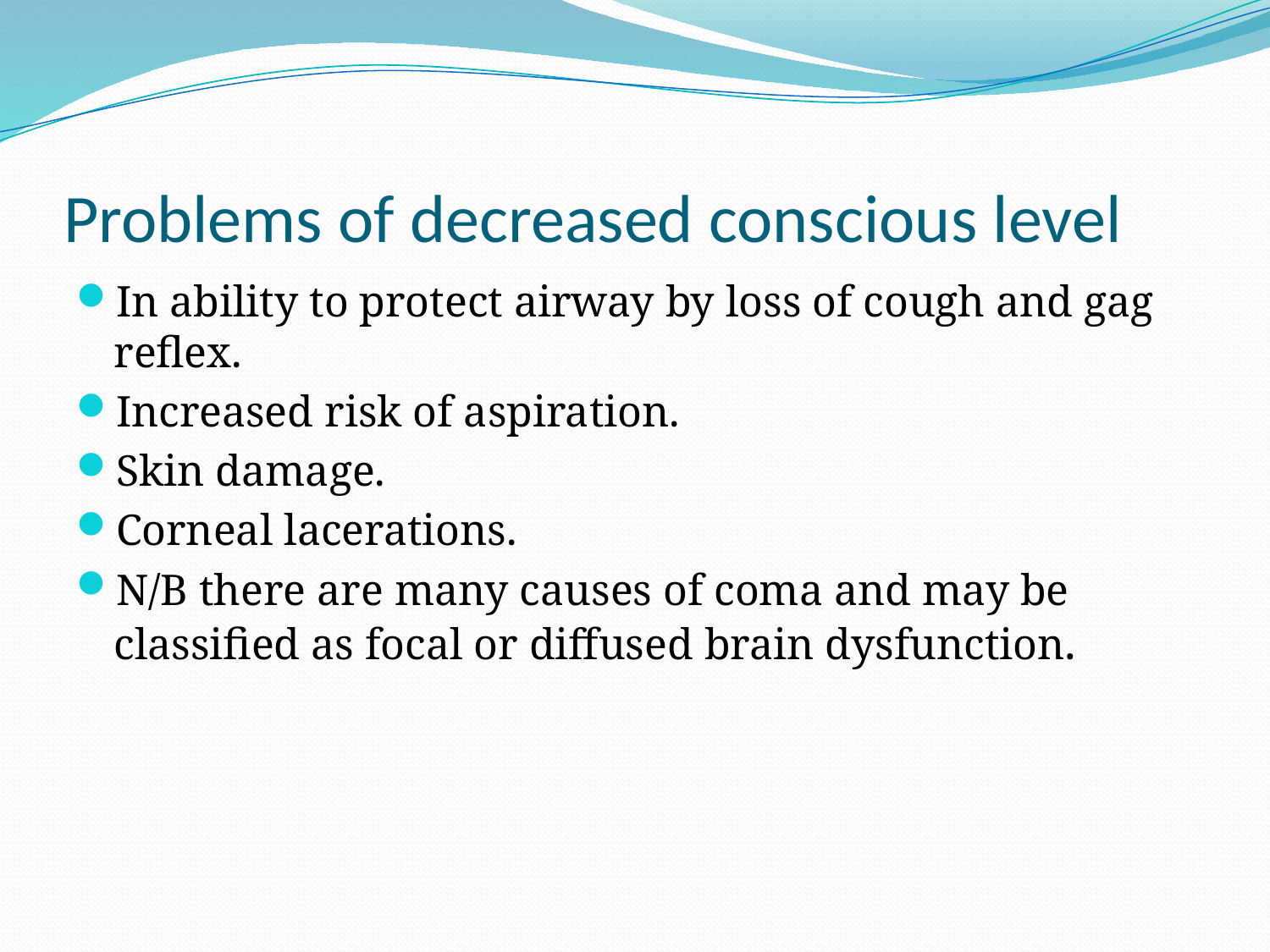

# Problems of decreased conscious level
In ability to protect airway by loss of cough and gag reflex.
Increased risk of aspiration.
Skin damage.
Corneal lacerations.
N/B there are many causes of coma and may be classified as focal or diffused brain dysfunction.